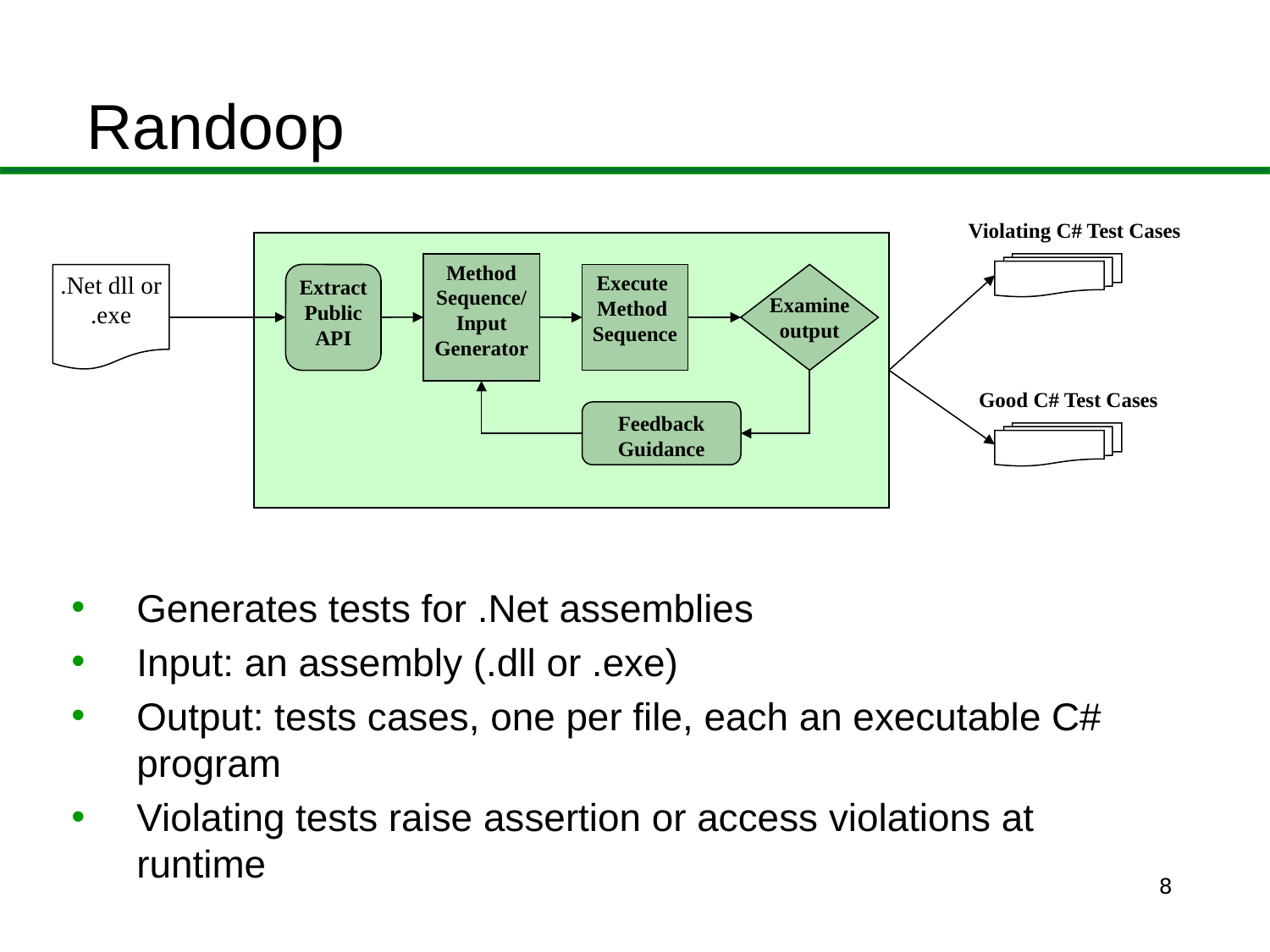

# Randoop
Violating C# Test Cases

Good C# Test Cases

Method Sequence/ Input Generator
.Net dll or .exe
Extract Public API
Execute
Method
Sequence
Examine
output
Feedback Guidance
Generates tests for .Net assemblies
Input: an assembly (.dll or .exe)
Output: tests cases, one per file, each an executable C# program
Violating tests raise assertion or access violations at runtime
8